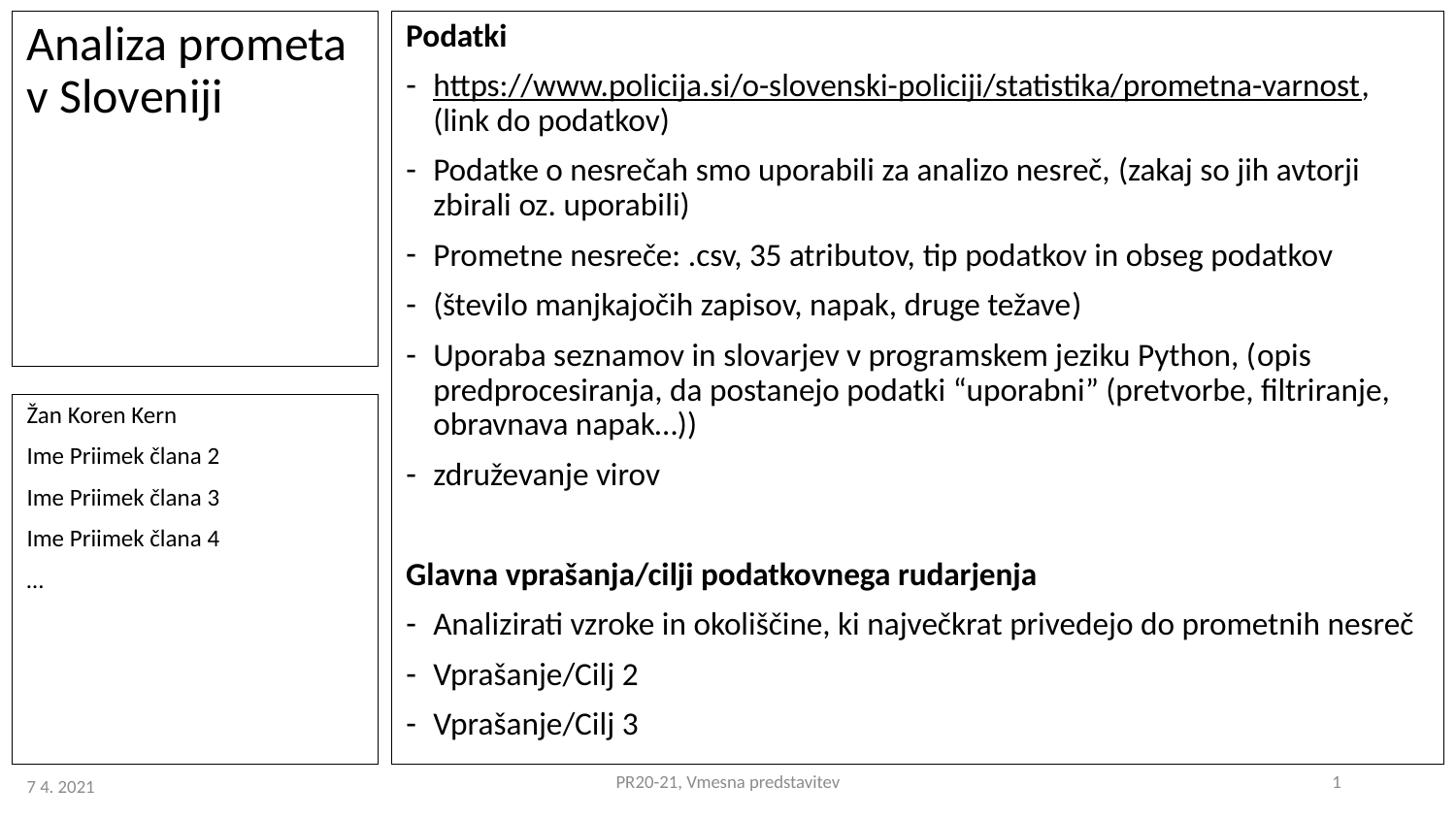

# Analiza prometa v Sloveniji
Podatki
https://www.policija.si/o-slovenski-policiji/statistika/prometna-varnost, (link do podatkov)
Podatke o nesrečah smo uporabili za analizo nesreč, (zakaj so jih avtorji zbirali oz. uporabili)
Prometne nesreče: .csv, 35 atributov, tip podatkov in obseg podatkov
(število manjkajočih zapisov, napak, druge težave)
Uporaba seznamov in slovarjev v programskem jeziku Python, (opis predprocesiranja, da postanejo podatki “uporabni” (pretvorbe, filtriranje, obravnava napak…))
združevanje virov

Glavna vprašanja/cilji podatkovnega rudarjenja
Analizirati vzroke in okoliščine, ki največkrat privedejo do prometnih nesreč
Vprašanje/Cilj 2
Vprašanje/Cilj 3
Žan Koren Kern
Ime Priimek člana 2
Ime Priimek člana 3
Ime Priimek člana 4
…

PR20-21, Vmesna predstavitev
1
7 4. 2021